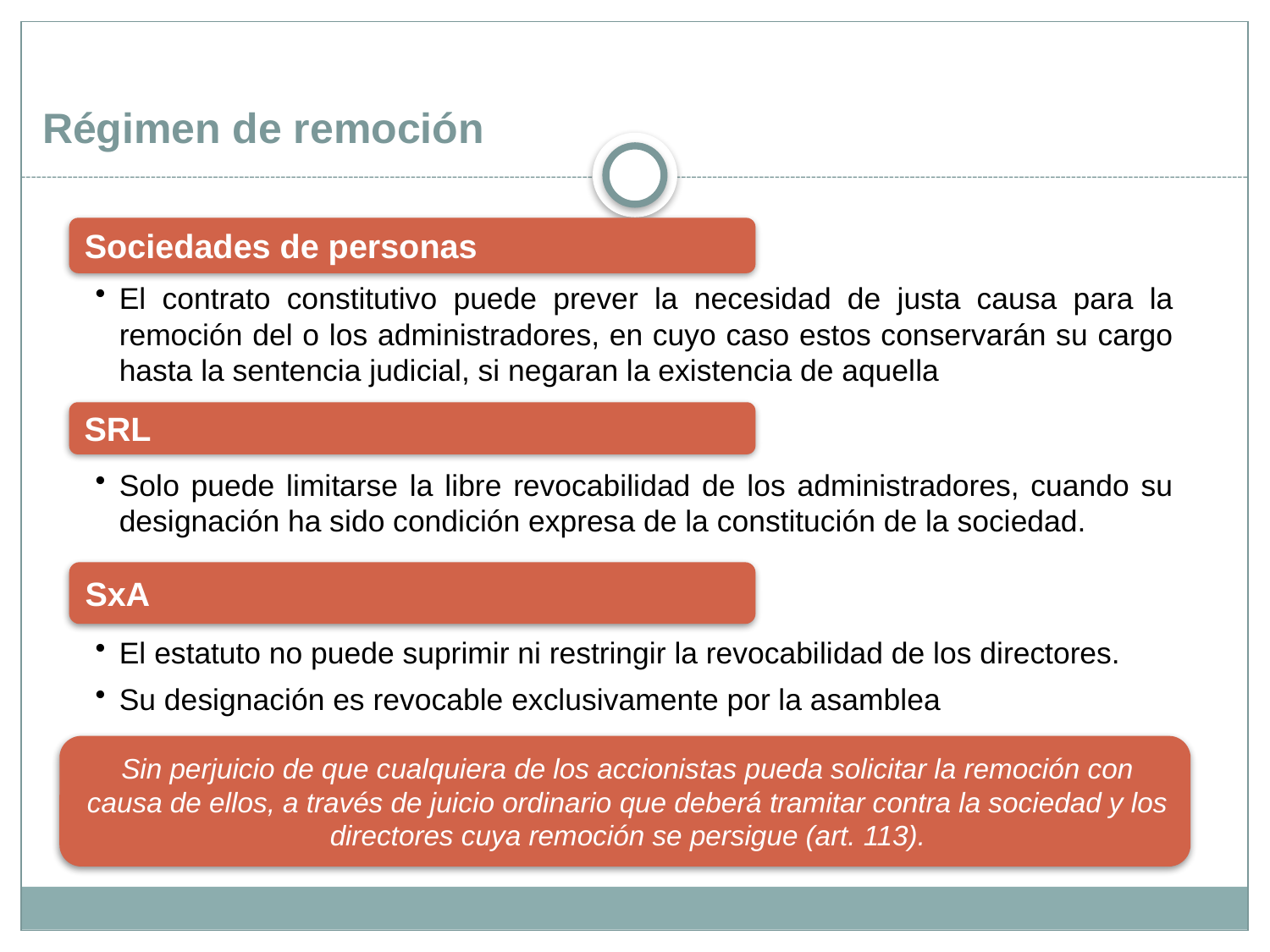

Régimen de remoción
Sociedades de personas
El contrato constitutivo puede prever la necesidad de justa causa para la remoción del o los administradores, en cuyo caso estos conservarán su cargo hasta la sentencia judicial, si negaran la existencia de aquella
SRL
Solo puede limitarse la libre revocabilidad de los administradores, cuando su designación ha sido condición expresa de la constitución de la sociedad.
SxA
El estatuto no puede suprimir ni restringir la revocabilidad de los directores.
Su designación es revocable exclusivamente por la asamblea
Sin perjuicio de que cualquiera de los accionistas pueda solicitar la remoción con causa de ellos, a través de juicio ordinario que deberá tramitar contra la sociedad y los directores cuya remoción se persigue (art. 113).